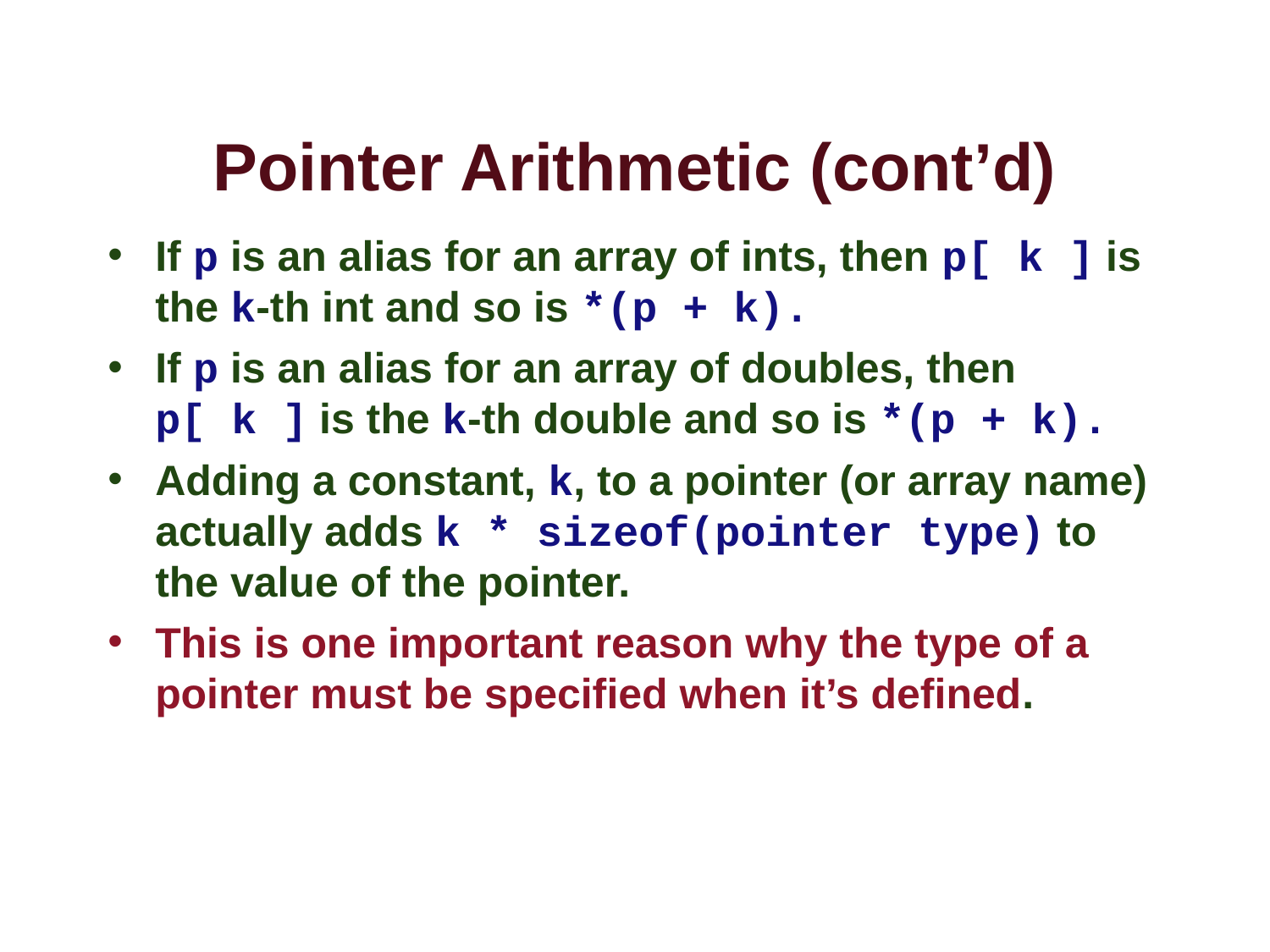

# Pointer Arithmetic (cont’d)
If p is an alias for an array of ints, then p[ k ] is the k-th int and so is *(p + k).
If p is an alias for an array of doubles, then
p[ k ] is the k-th double and so is *(p + k).
Adding a constant, k, to a pointer (or array name) actually adds k * sizeof(pointer type) to the value of the pointer.
This is one important reason why the type of a pointer must be specified when it’s defined.

4